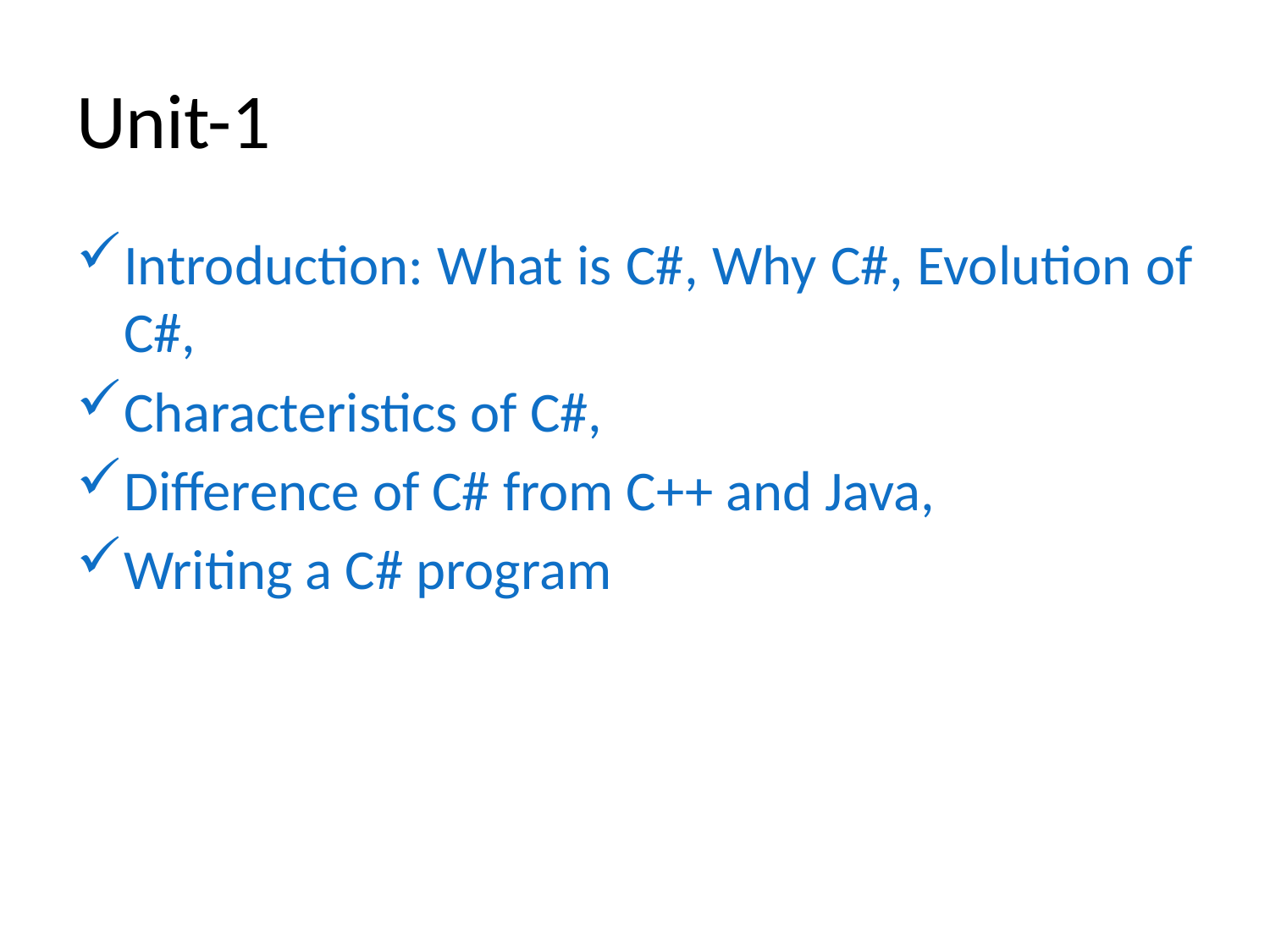

# Unit-1
Introduction: What is C#, Why C#, Evolution of C#,
Characteristics of C#,
Difference of C# from C++ and Java,
Writing a C# program